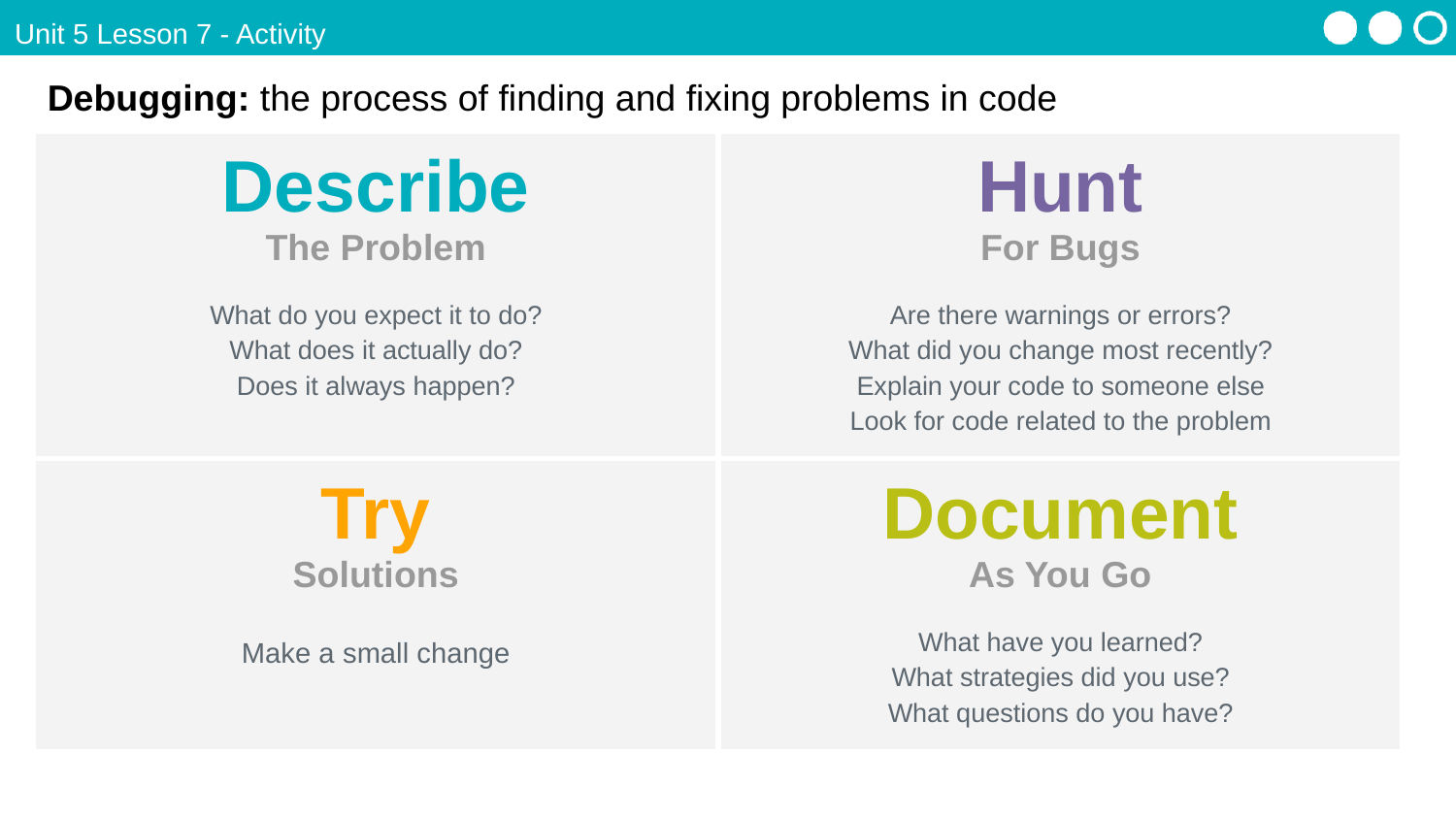

Unit 5 Lesson 7 - Activity
Debugging: the process of finding and fixing problems in code

| Describe The Problem What do you expect it to do? What does it actually do? Does it always happen? | Hunt For Bugs Are there warnings or errors? What did you change most recently? Explain your code to someone else Look for code related to the problem |
| --- | --- |
| Try Solutions Make a small change | Document As You Go What have you learned? What strategies did you use? What questions do you have? |